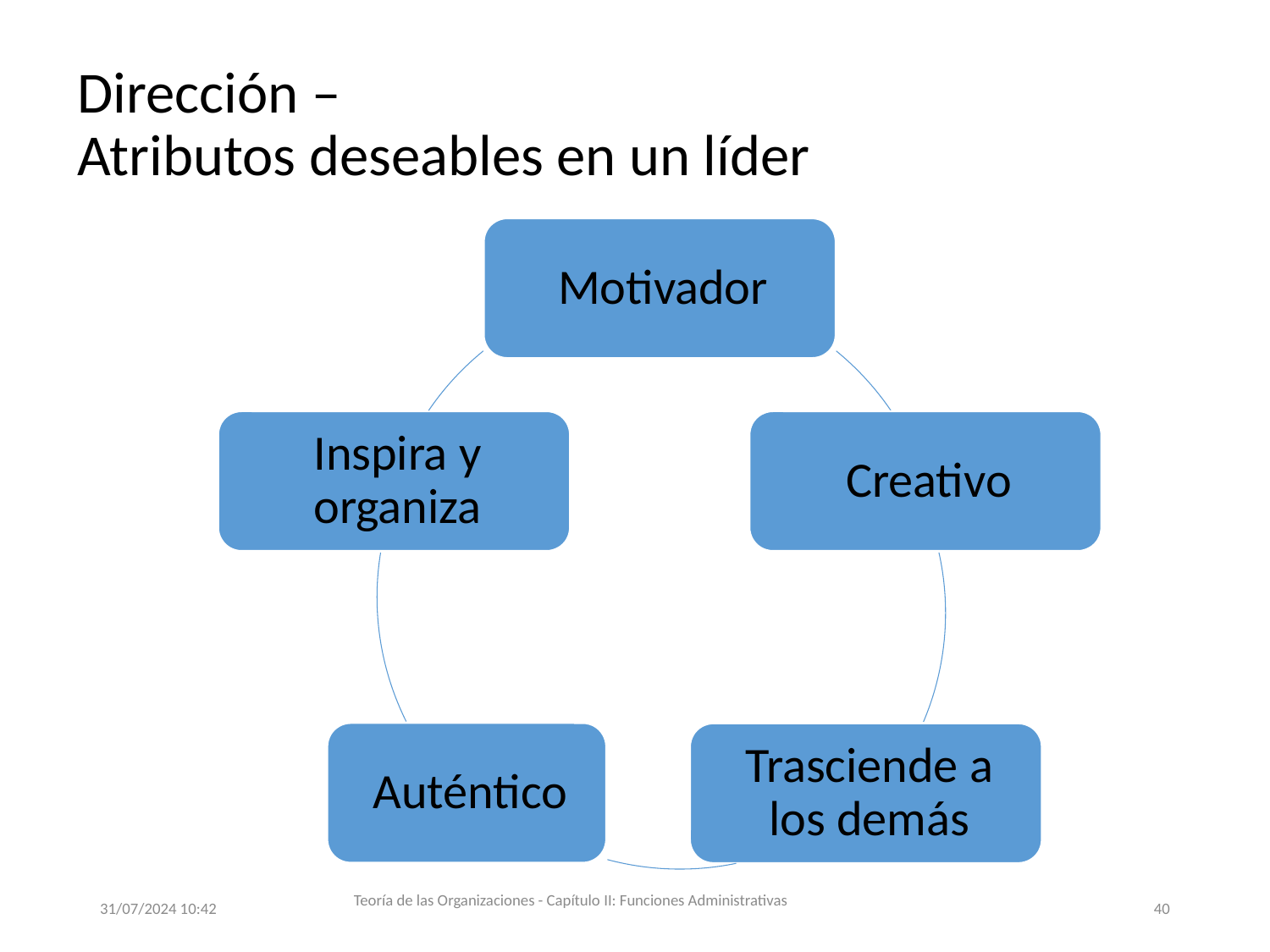

# Dirección – Atributos deseables en un líder
Motivador
Creativo
Trasciende a los demás
Auténtico
Inspira y organiza
Teoría de las Organizaciones - Capítulo II: Funciones Administrativas
31/07/2024 10:42
40